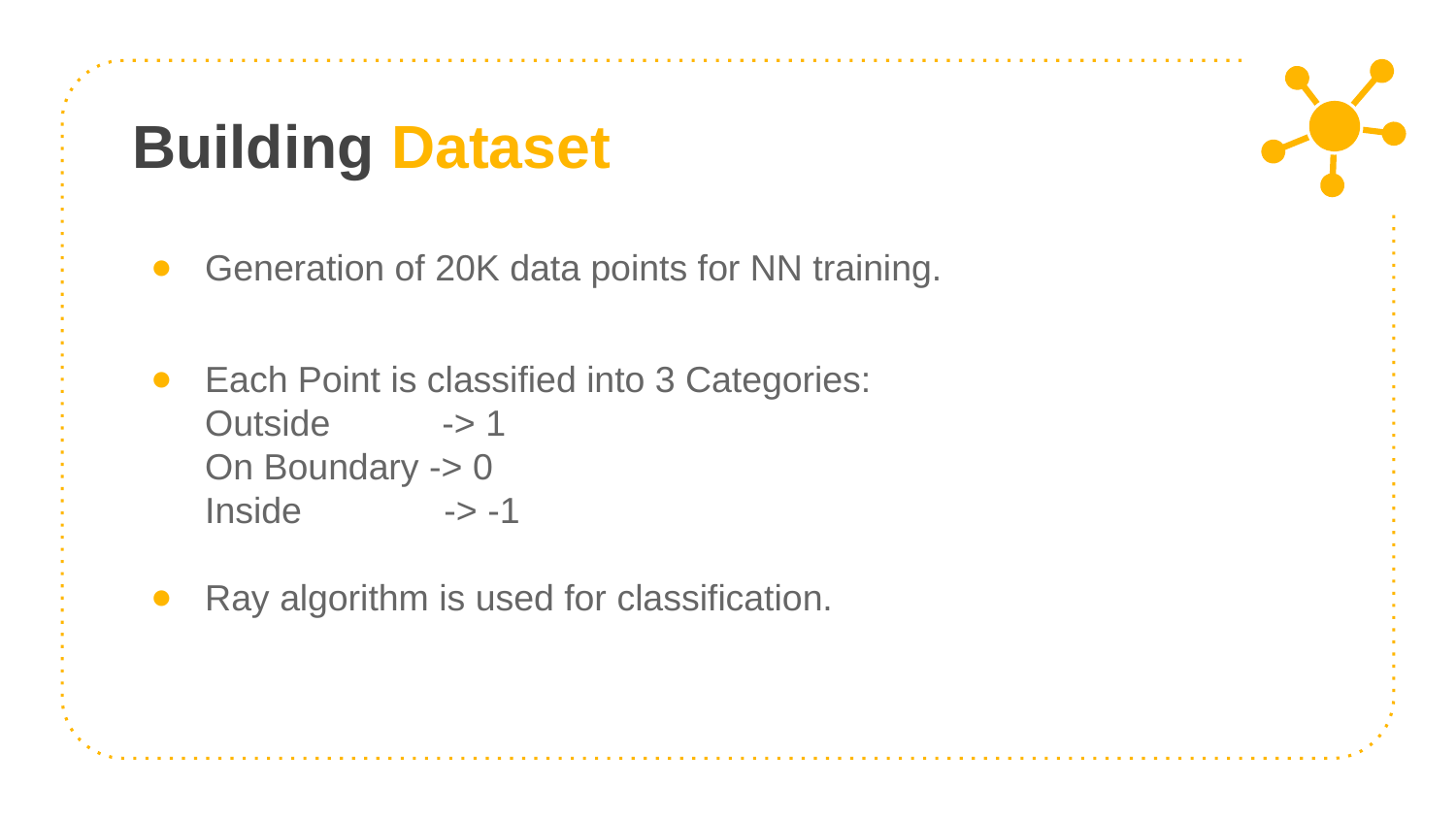

# Building Dataset
Generation of 20K data points for NN training.

Each Point is classified into 3 Categories:
Outside           -> 1
On Boundary -> 0
Inside              -> -1
Ray algorithm is used for classification.